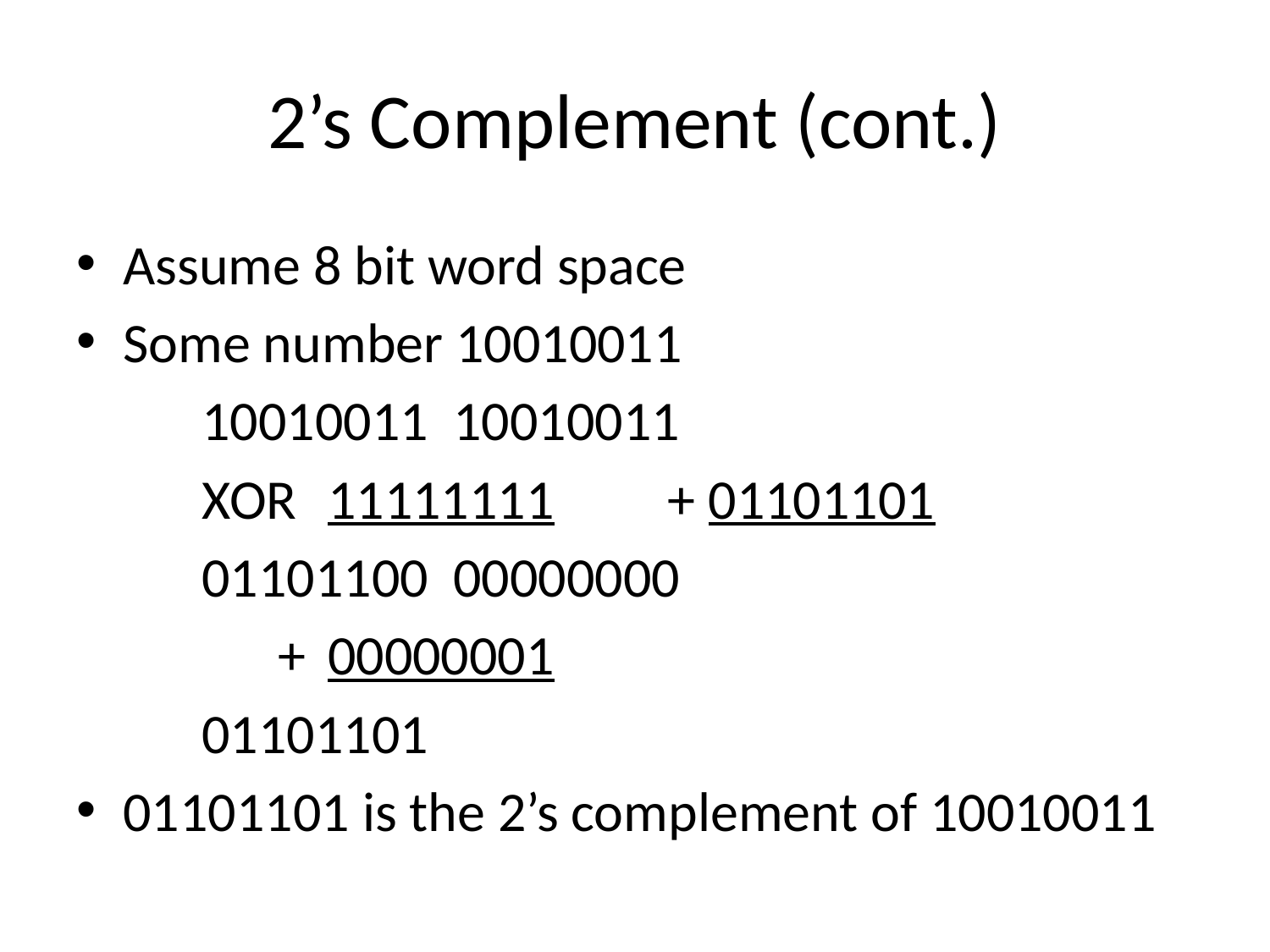

# 2’s Complement (cont.)
Assume 8 bit word space
Some number 10010011
		10010011		10010011
	XOR	11111111	       + 01101101
		01101100		00000000
	      +	00000001
		01101101
01101101 is the 2’s complement of 10010011